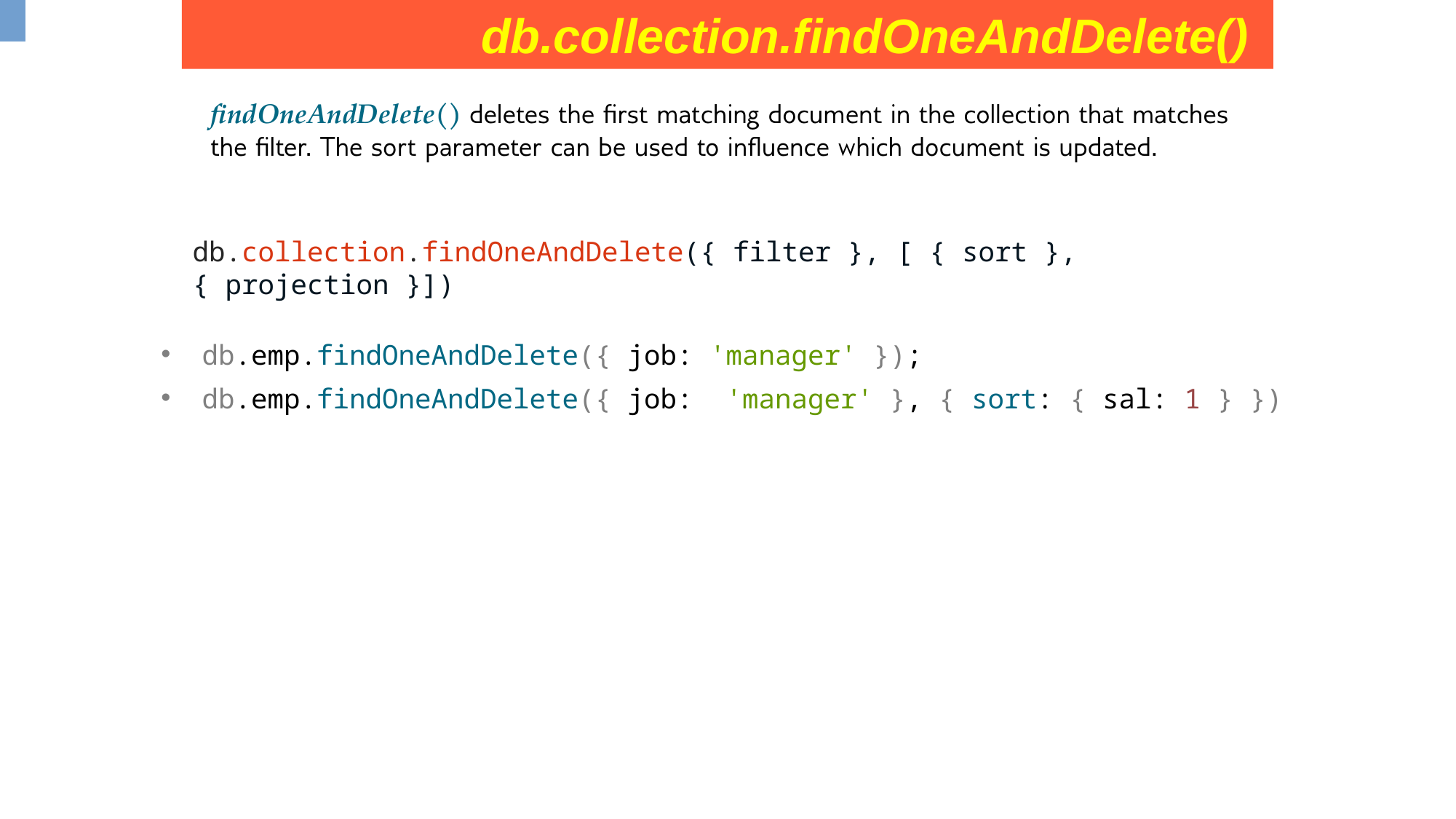

db.collection.findOneAndDelete()
findOneAndDelete() deletes the first matching document in the collection that matches the filter. The sort parameter can be used to influence which document is updated.
db.collection.findOneAndDelete({ filter }, [ { sort },{ projection }])
db.emp.findOneAndDelete({ job: 'manager' });

db.emp.findOneAndDelete({ job:  'manager' }, { sort: { sal: 1 } })